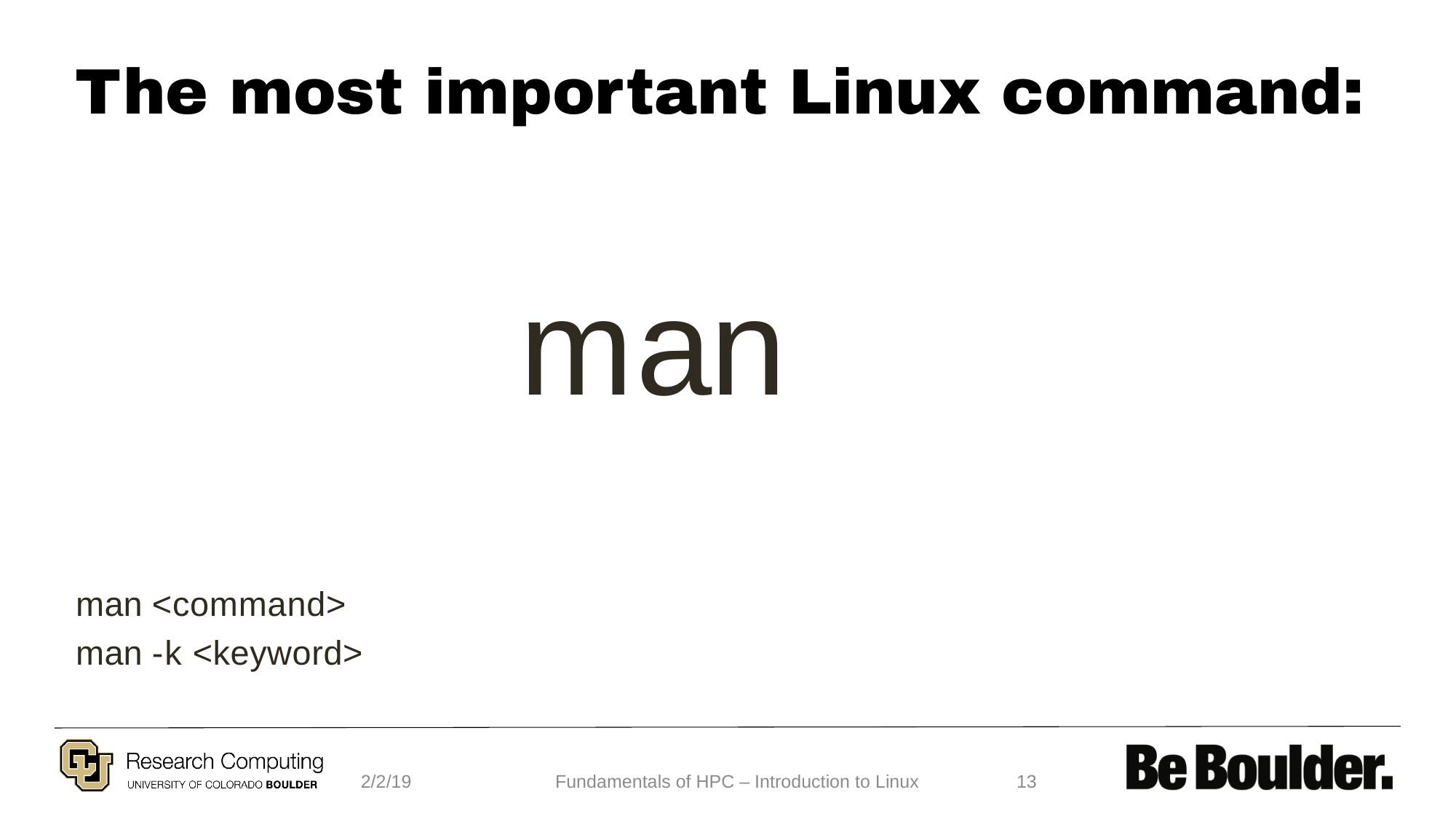

The most important Linux command:
man
man <command>  man -k <keyword>
13
2/2/19
Fundamentals of HPC – Introduction to Linux